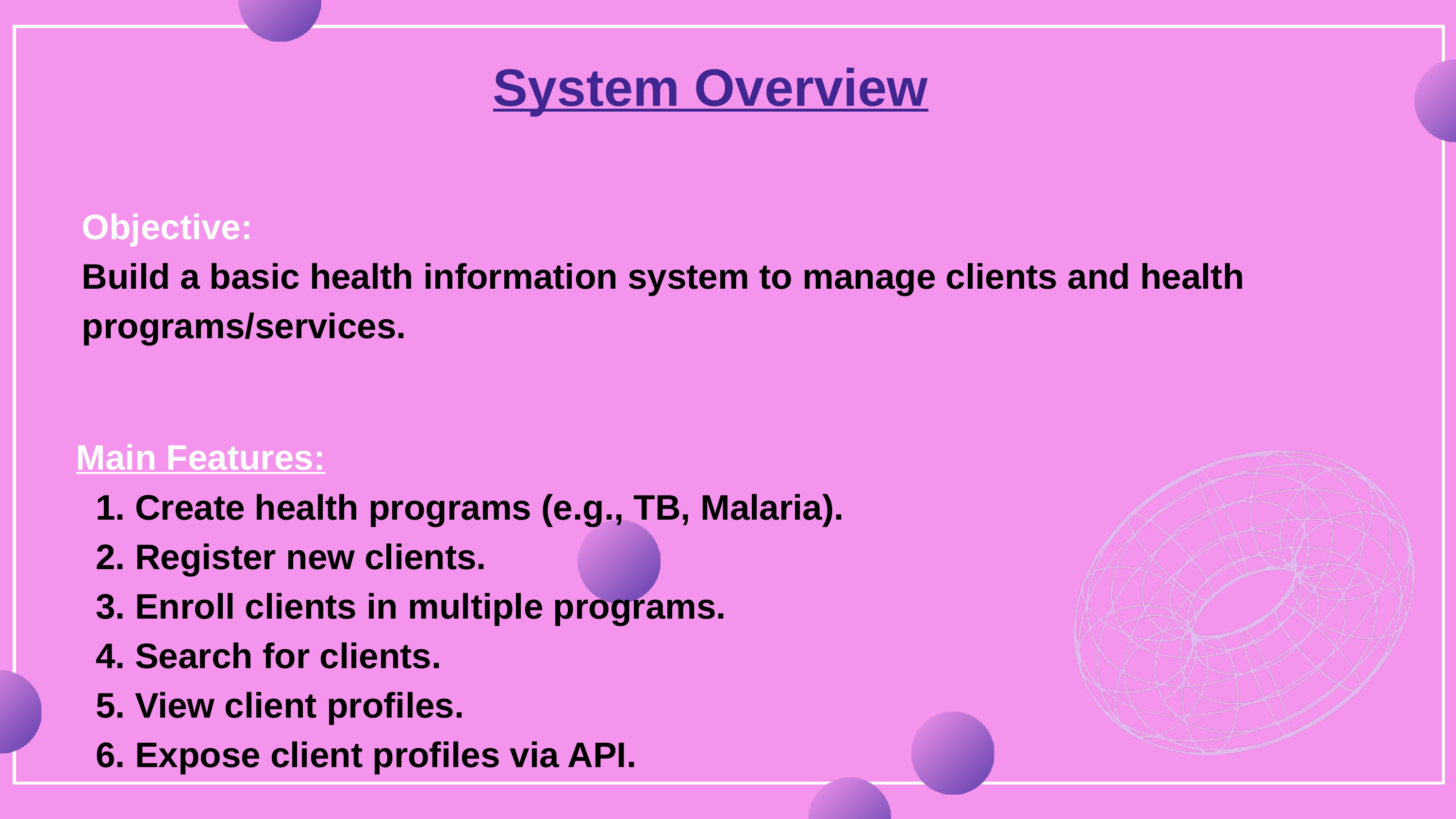

System Overview

Objective:
Build a basic health information system to manage clients and health programs/services.
Main Features:
  1. Create health programs (e.g., TB, Malaria).
  2. Register new clients.
  3. Enroll clients in multiple programs.
  4. Search for clients.
  5. View client profiles.
  6. Expose client profiles via API.